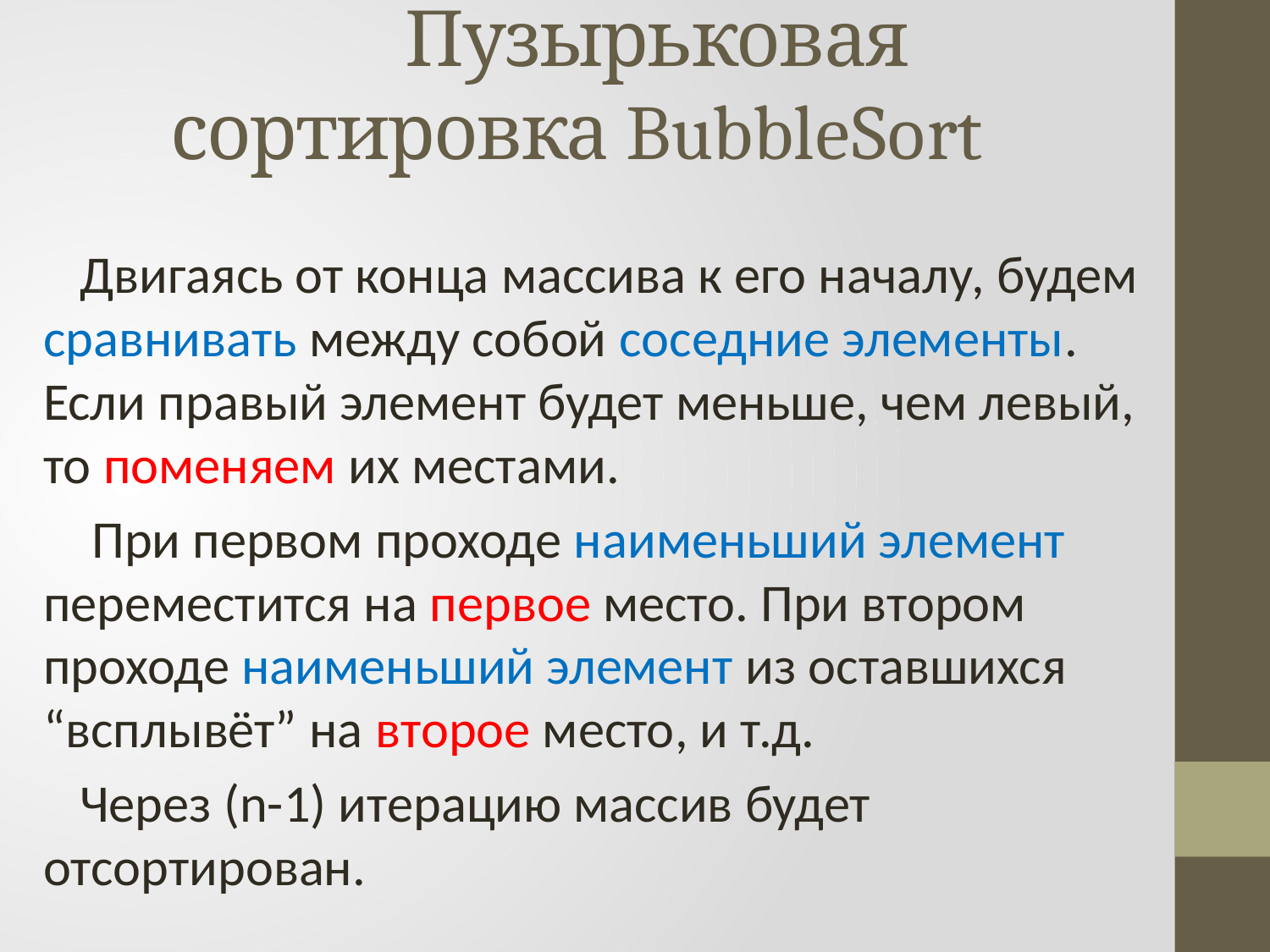

# Пузырьковая сортировка BubbleSort

   Двигаясь от конца массива к его началу, будем сравнивать между собой соседние элементы. Если правый элемент будет меньше, чем левый, то поменяем их местами.
    При первом проходе наименьший элемент переместится на первое место. При втором проходе наименьший элемент из оставшихся “всплывёт” на второе место, и т.д.
   Через (n-1) итерацию массив будет отсортирован.